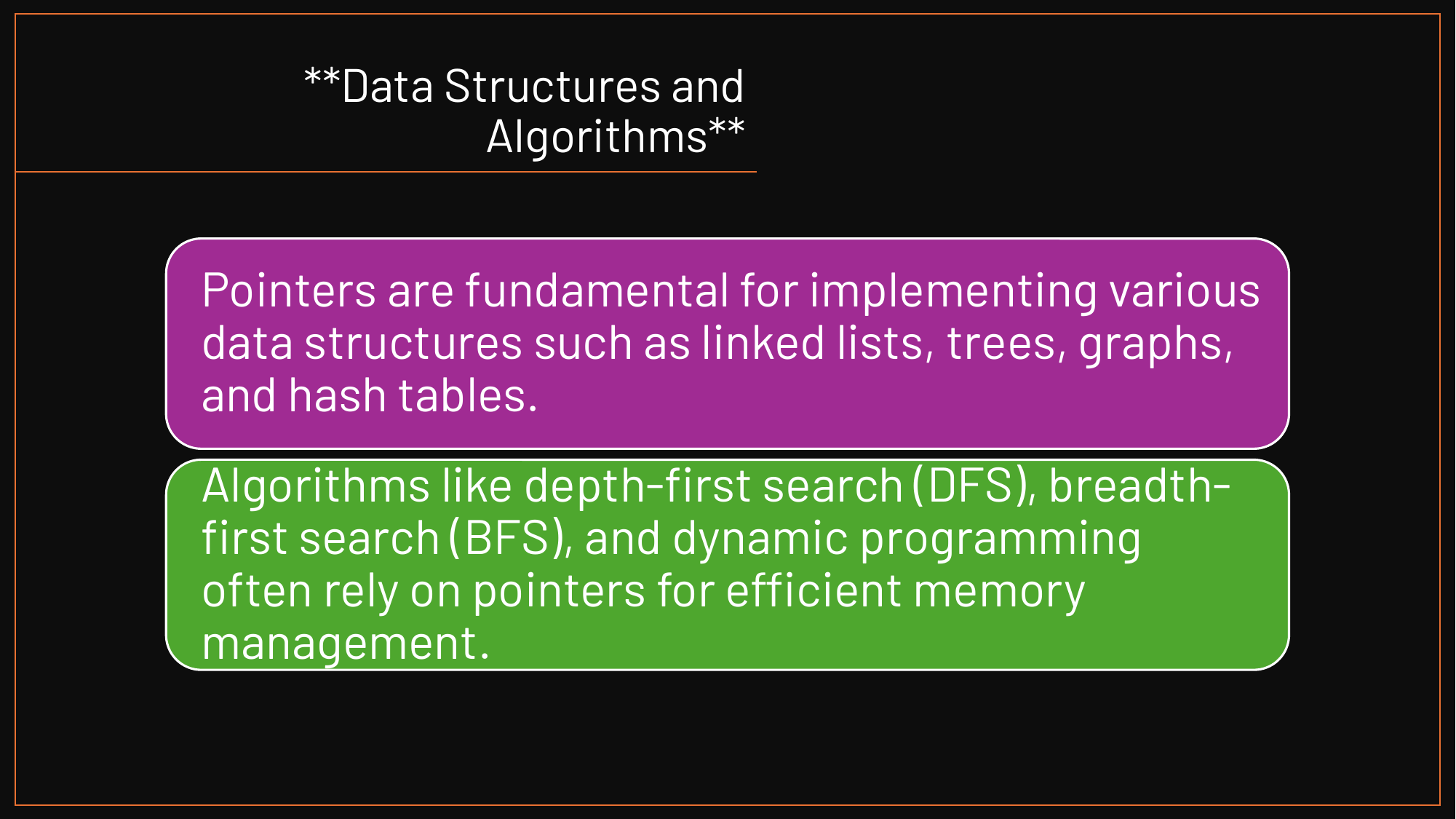

# **Data Structures and Algorithms**
Pointers are fundamental for implementing various data structures such as linked lists, trees, graphs, and hash tables.
Algorithms like depth-first search (DFS), breadth-first search (BFS), and dynamic programming often rely on pointers for efficient memory management.